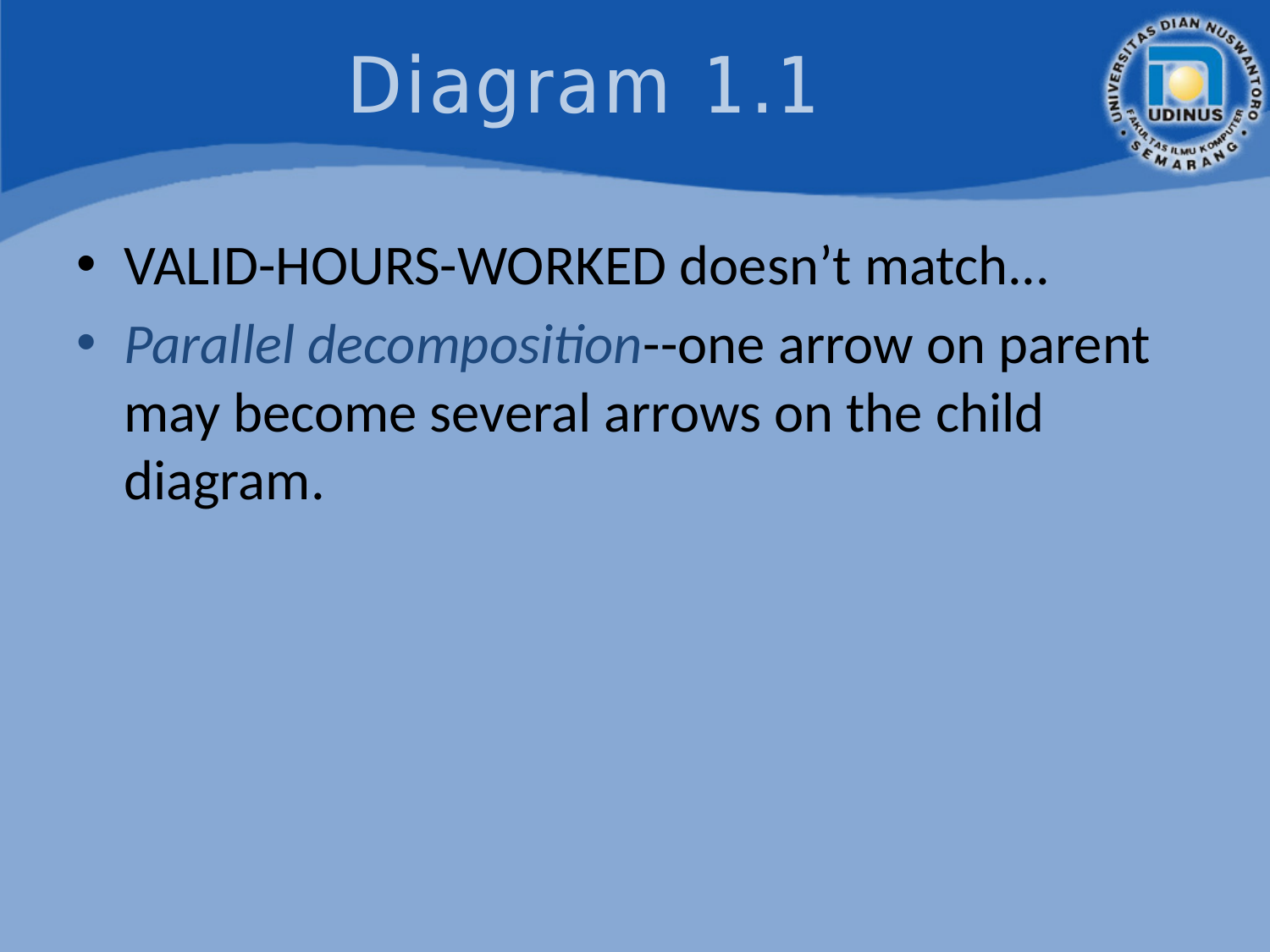

# Diagram 1.1
VALID-HOURS-WORKED doesn’t match...
Parallel decomposition--one arrow on parent may become several arrows on the child diagram.